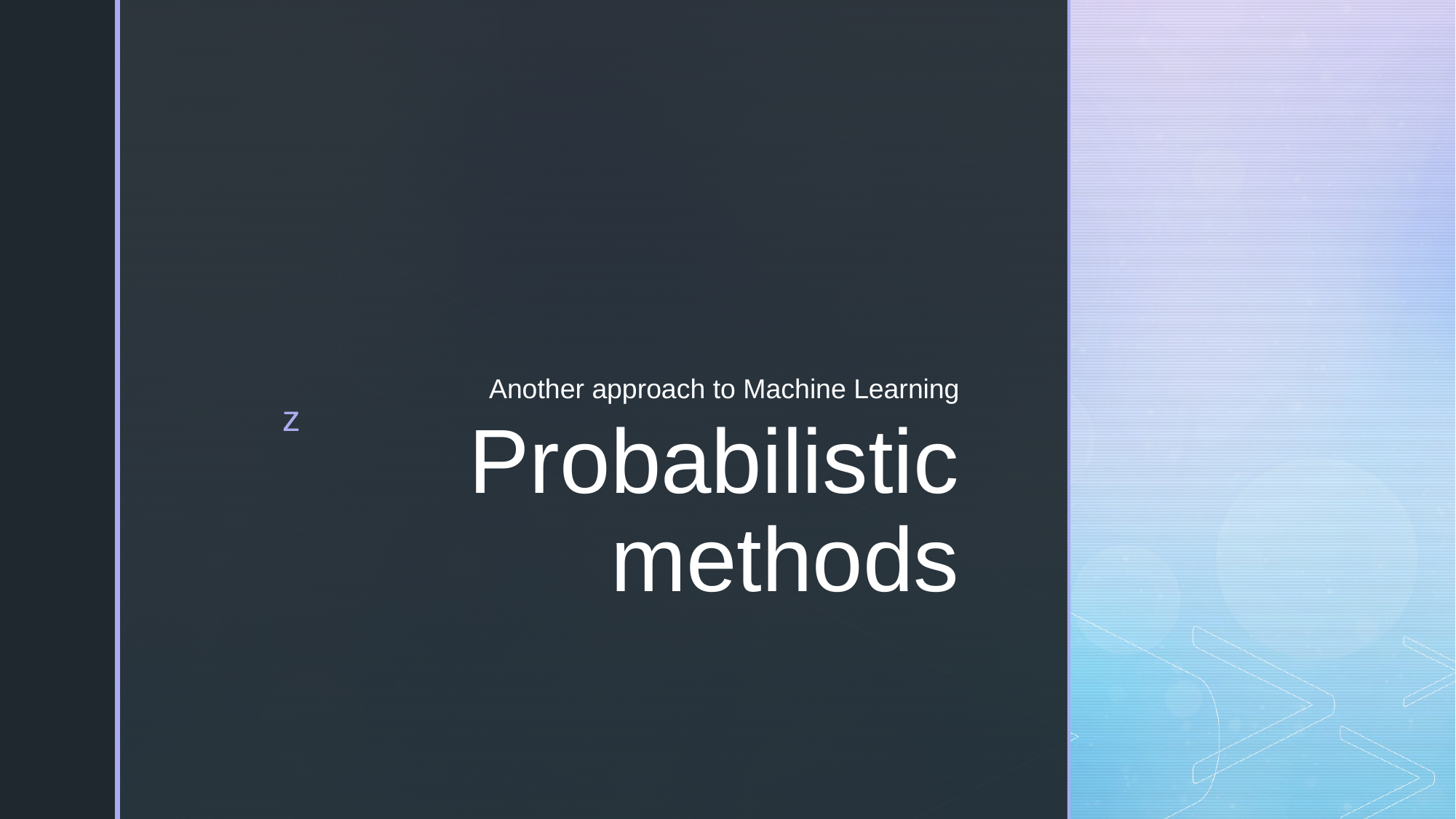

Another approach to Machine Learning
# Probabilistic methods